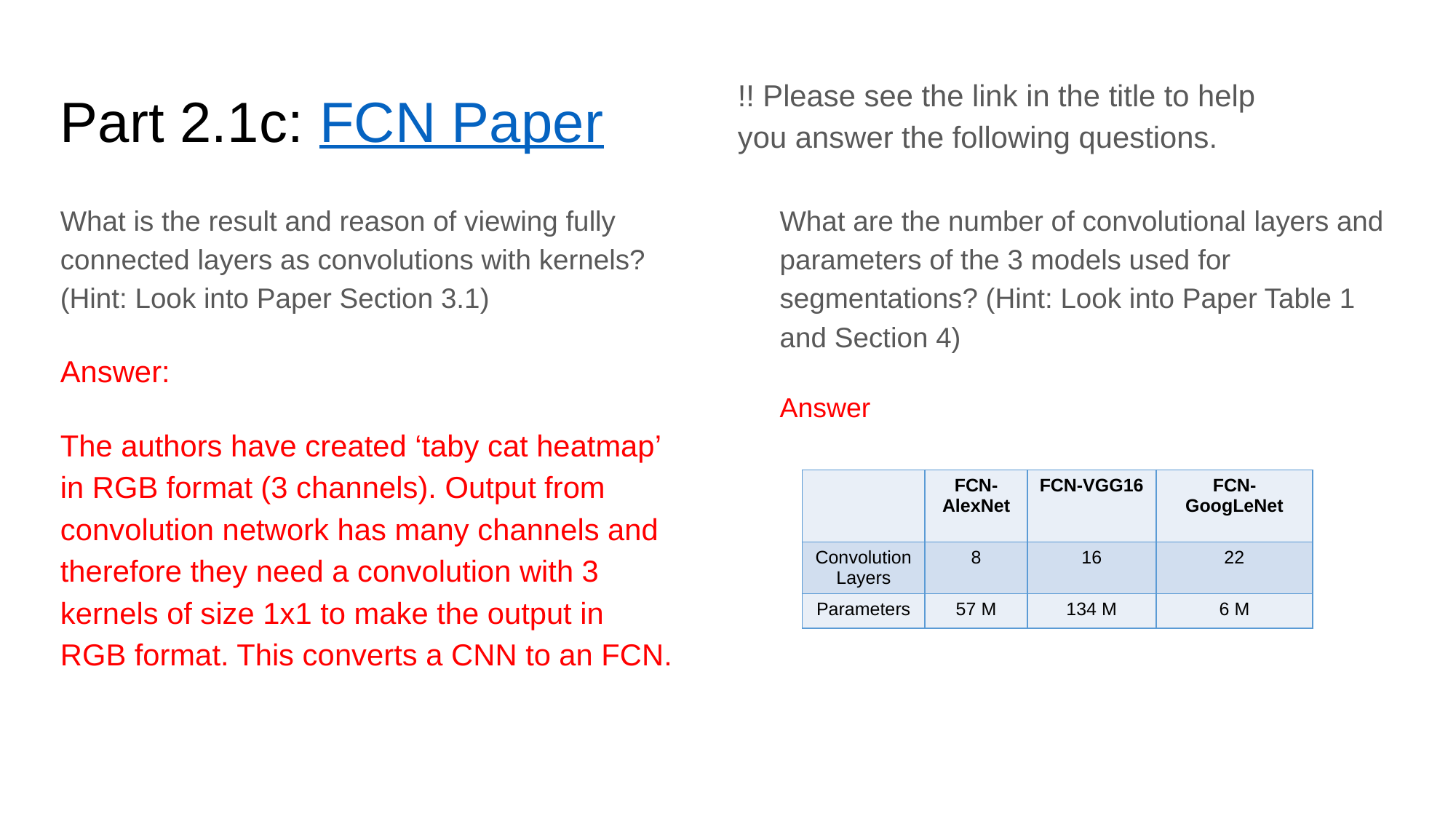

!! Please see the link in the title to help you answer the following questions.
Part 2.1c: FCN Paper
What is the result and reason of viewing fully connected layers as convolutions with kernels? (Hint: Look into Paper Section 3.1)
Answer:
The authors have created ‘taby cat heatmap’ in RGB format (3 channels). Output from convolution network has many channels and therefore they need a convolution with 3 kernels of size 1x1 to make the output in RGB format. This converts a CNN to an FCN.

What are the number of convolutional layers and parameters of the 3 models used for segmentations? (Hint: Look into Paper Table 1 and Section 4)
Answer
|  | FCN-AlexNet | FCN-VGG16 | FCN-GoogLeNet |
| --- | --- | --- | --- |
| Convolution Layers | 8 | 16 | 22 |
| Parameters | 57 M | 134 M | 6 M |